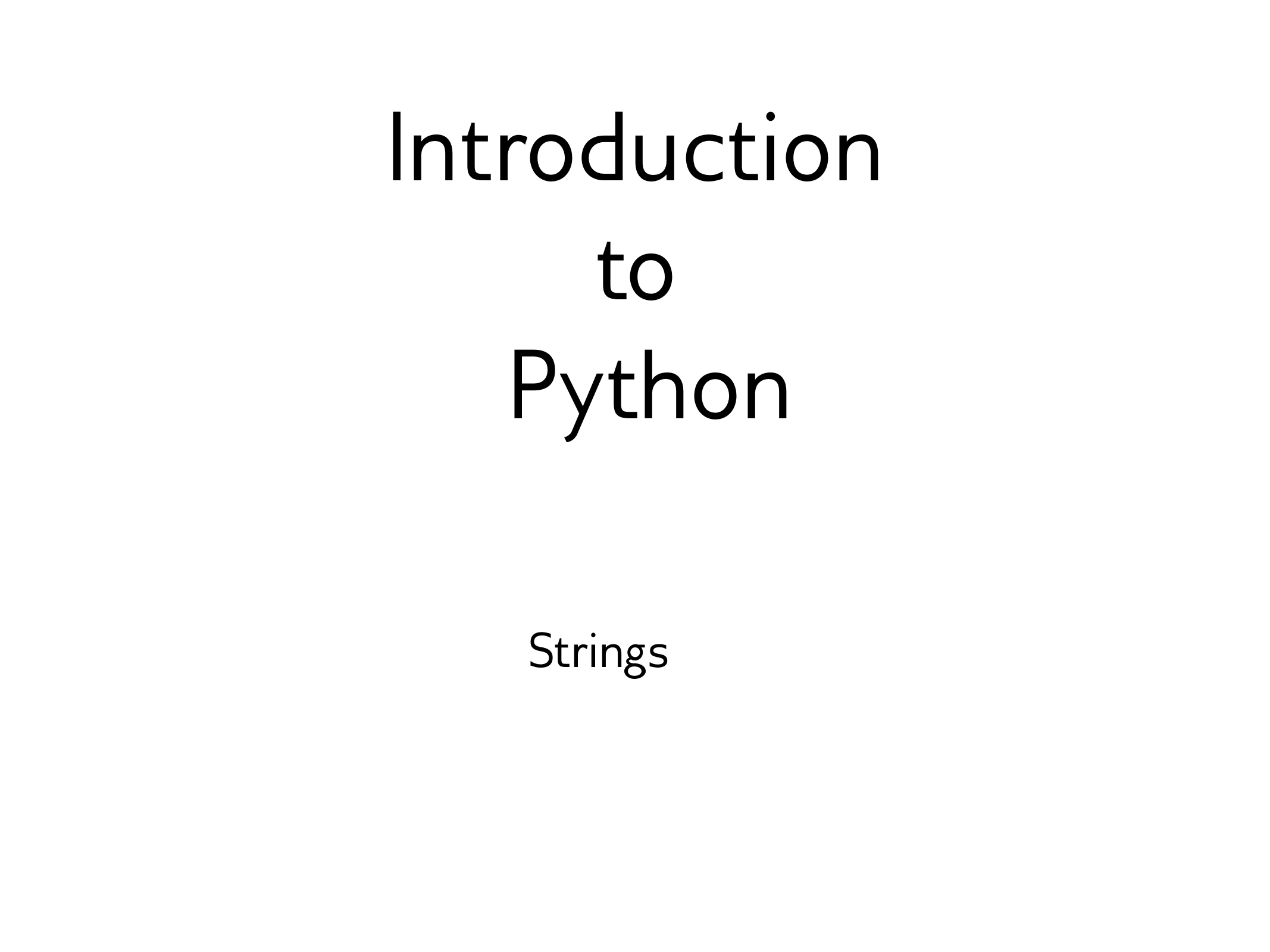

Introduction
to
Python
Strings in Python
Strings